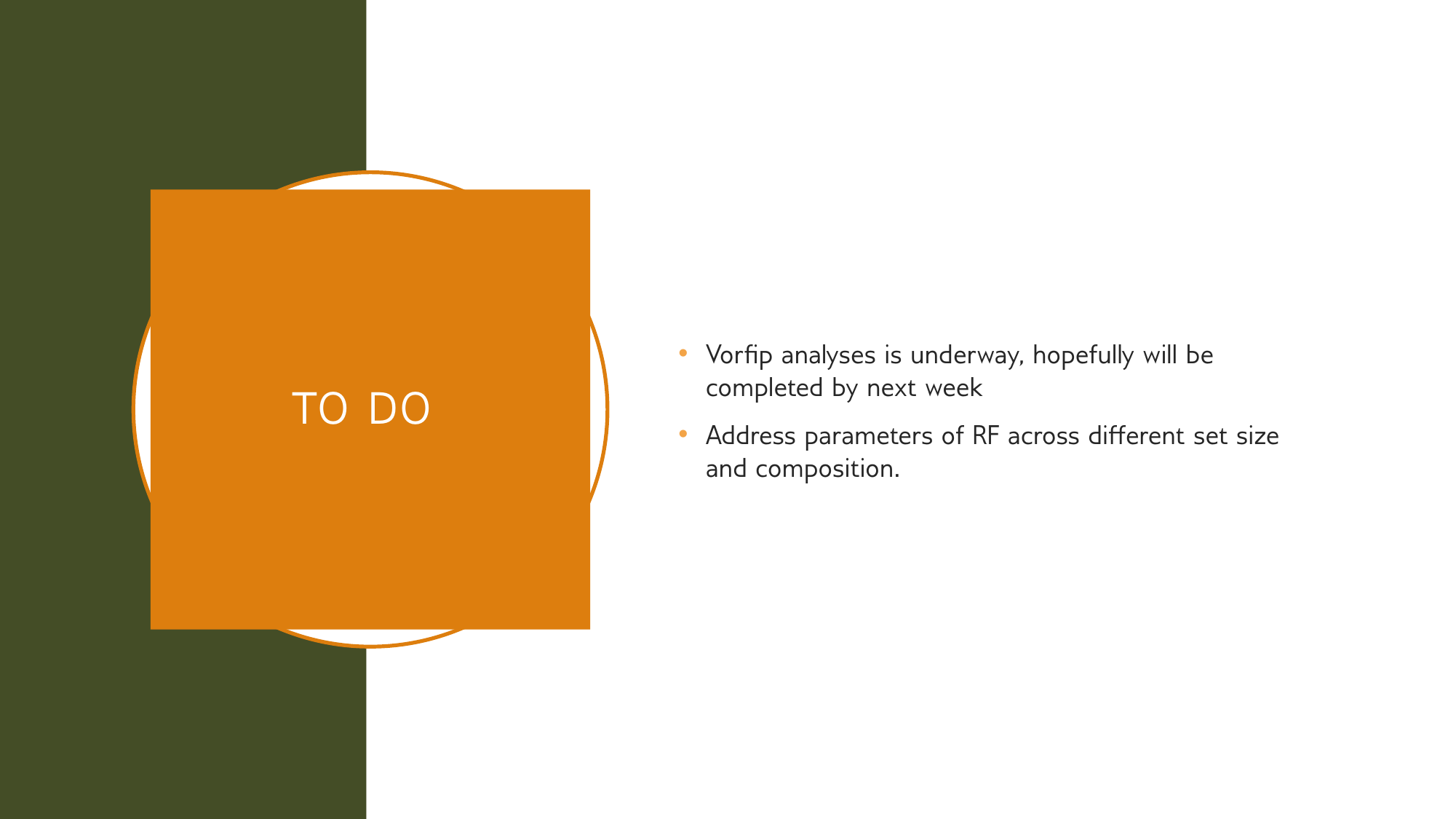

Vorfip analyses is underway, hopefully will be completed by next week
Address parameters of RF across different set size and composition.

# TO DO